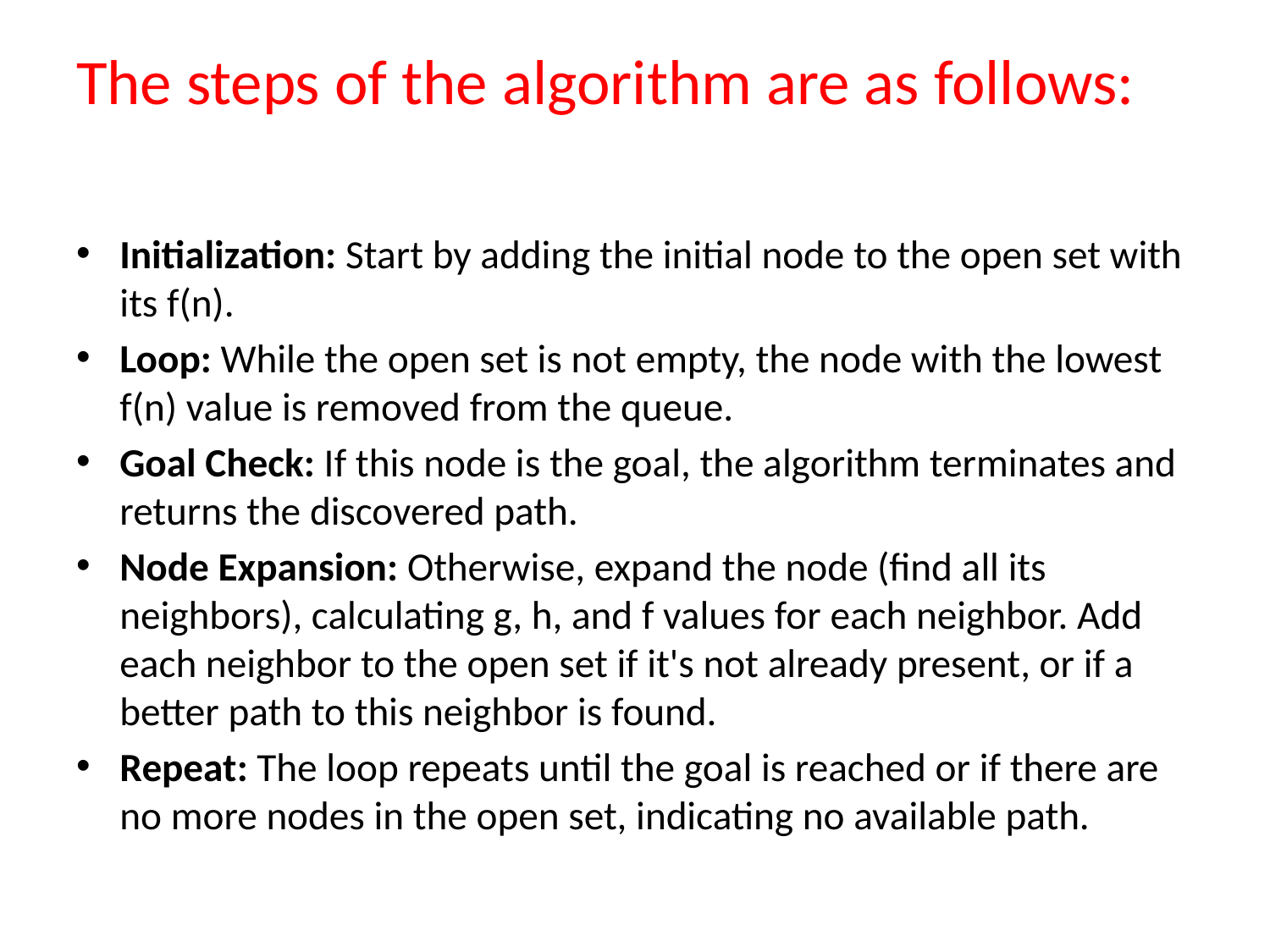

# The steps of the algorithm are as follows:
Initialization: Start by adding the initial node to the open set with its f(n).
Loop: While the open set is not empty, the node with the lowest f(n) value is removed from the queue.
Goal Check: If this node is the goal, the algorithm terminates and returns the discovered path.
Node Expansion: Otherwise, expand the node (find all its neighbors), calculating g, h, and f values for each neighbor. Add each neighbor to the open set if it's not already present, or if a better path to this neighbor is found.
Repeat: The loop repeats until the goal is reached or if there are no more nodes in the open set, indicating no available path.